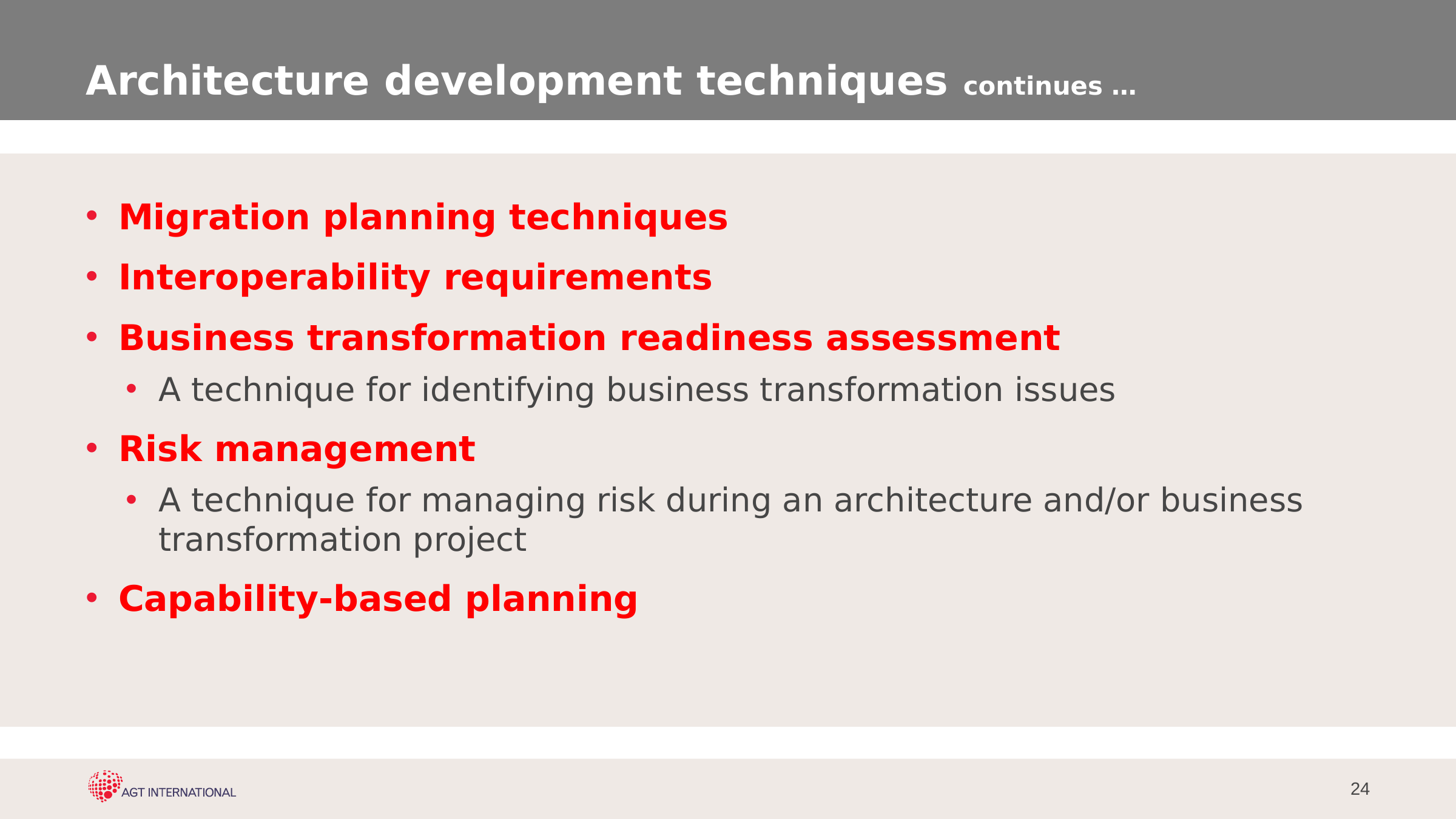

# Architecture development techniques continues …
Migration planning techniques
Interoperability requirements
Business transformation readiness assessment
A technique for identifying business transformation issues
Risk management
A technique for managing risk during an architecture and/or business transformation project
Capability-based planning